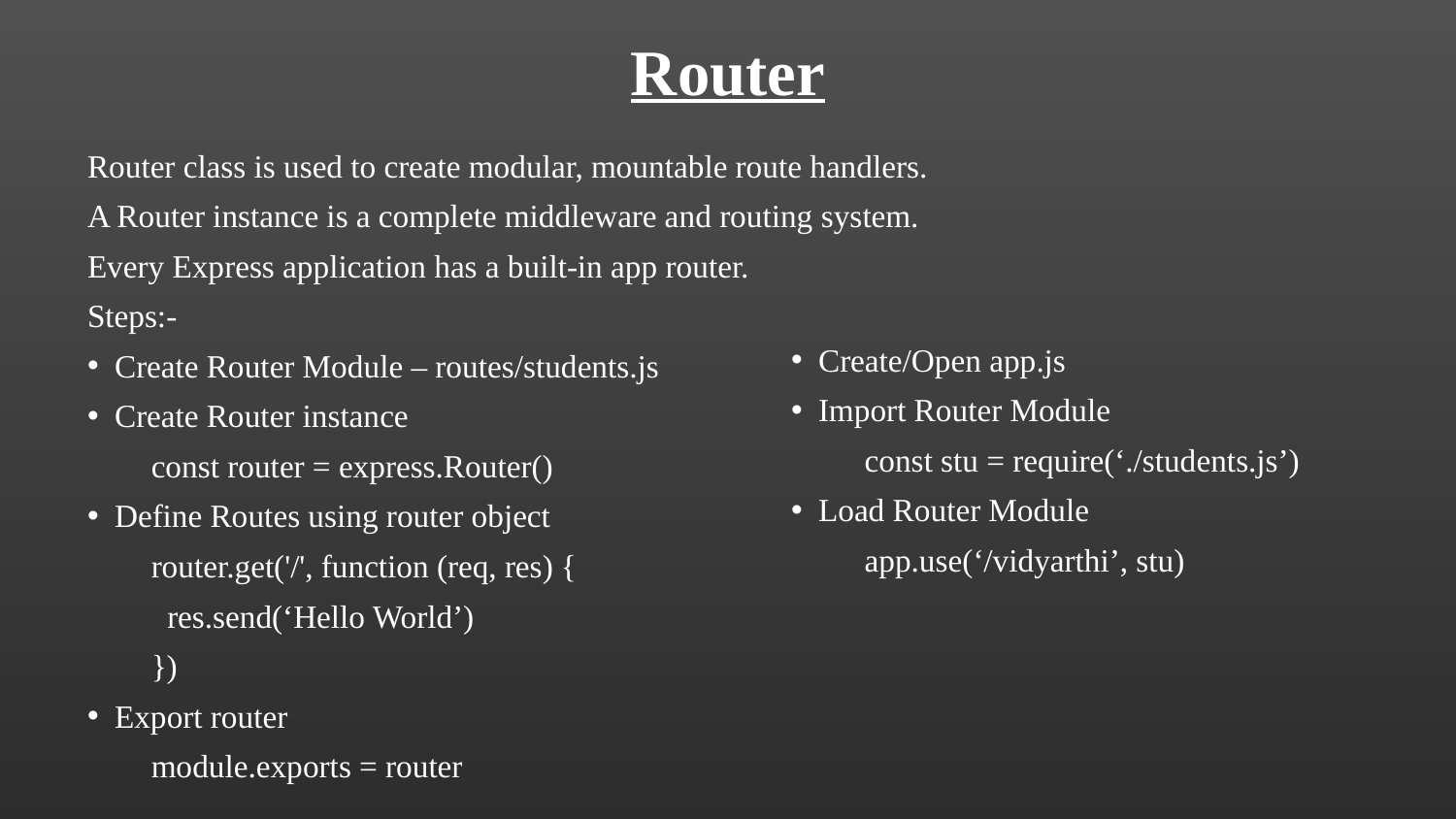

# Router
Router class is used to create modular, mountable route handlers.
A Router instance is a complete middleware and routing system.
Every Express application has a built-in app router.
Steps:-
Create Router Module – routes/students.js
Create Router instance
const router = express.Router()
Define Routes using router object
router.get('/', function (req, res) {
  res.send(‘Hello World’)
})
Export router
module.exports = router
Create/Open app.js
Import Router Module
const stu = require(‘./students.js’)
Load Router Module
app.use(‘/vidyarthi’, stu)